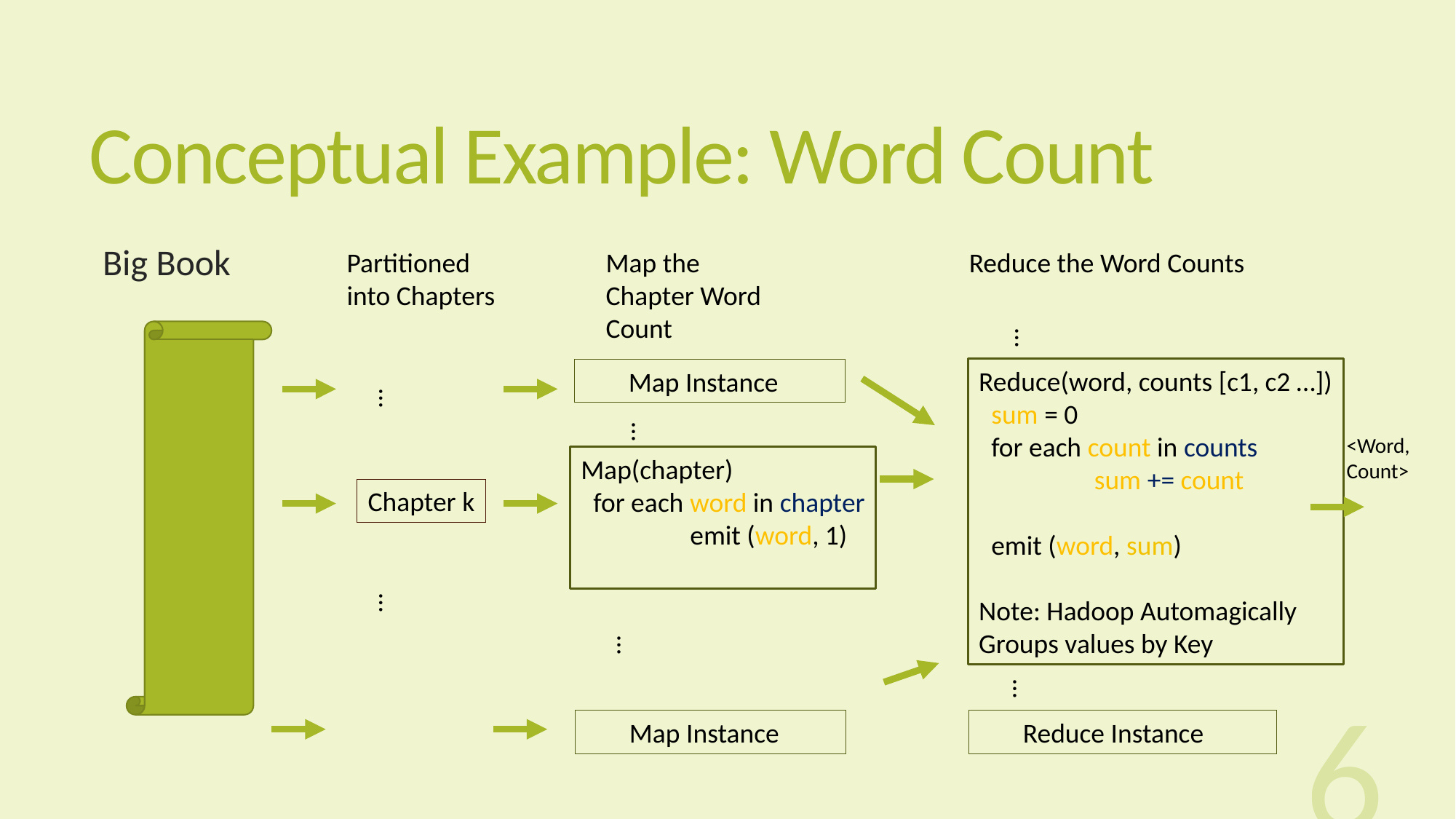

# Conceptual Example: Word Count
Big Book
Partitioned
into Chapters
Map the Chapter Word Count
Reduce the Word Counts
…

Reduce(word, counts [c1, c2 …])
  sum = 0
  for each count in counts
	 sum += count

  emit (word, sum)

Note: Hadoop Automagically
Groups values by Key
       Map Instance
…
…
<Word,
Count>
Map(chapter)
  for each word in chapter
	emit (word, 1)

Chapter k
…
…
…
6
       Map Instance
       Reduce Instance